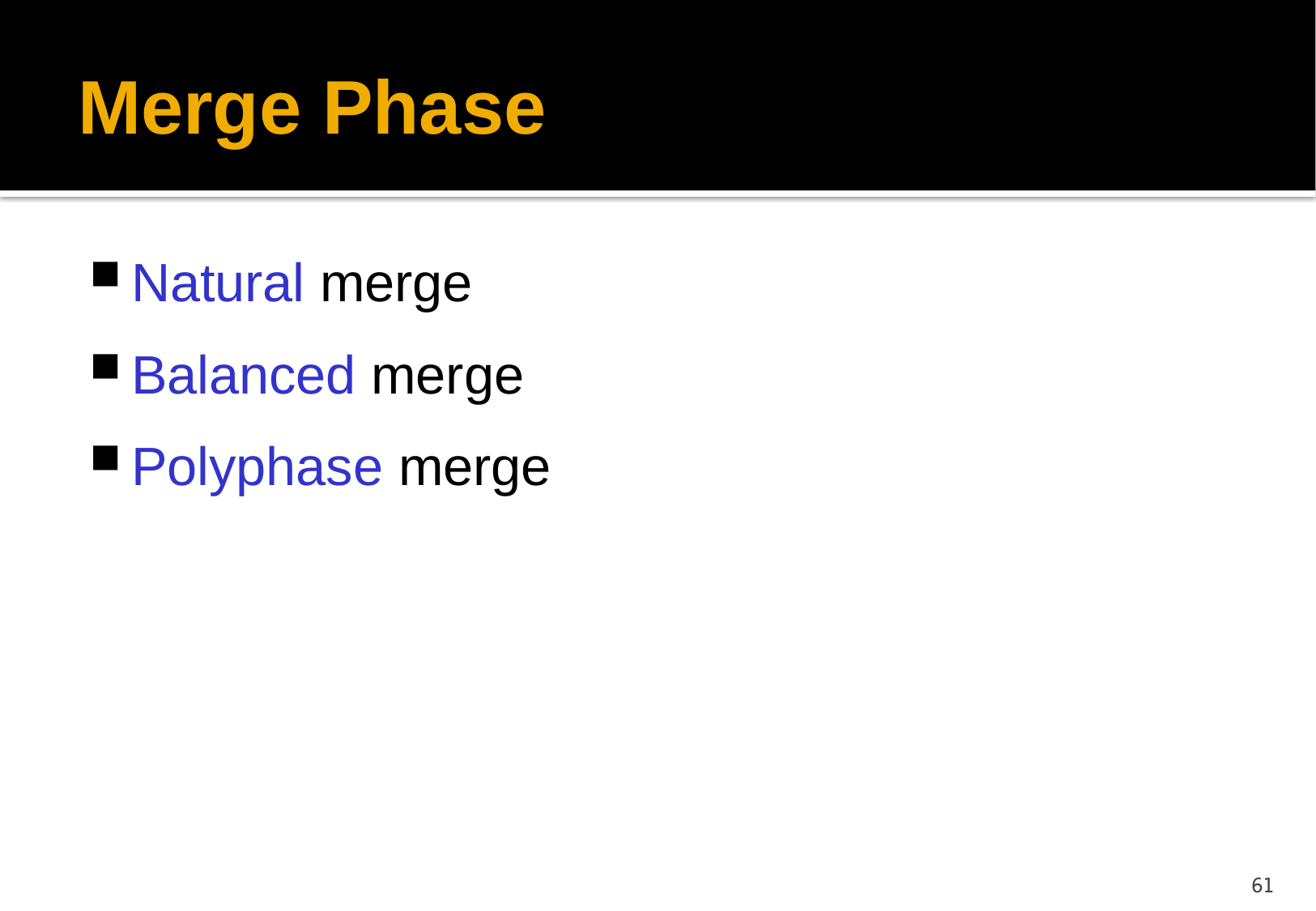

# Merge Phase
Natural merge
Balanced merge
Polyphase merge
61